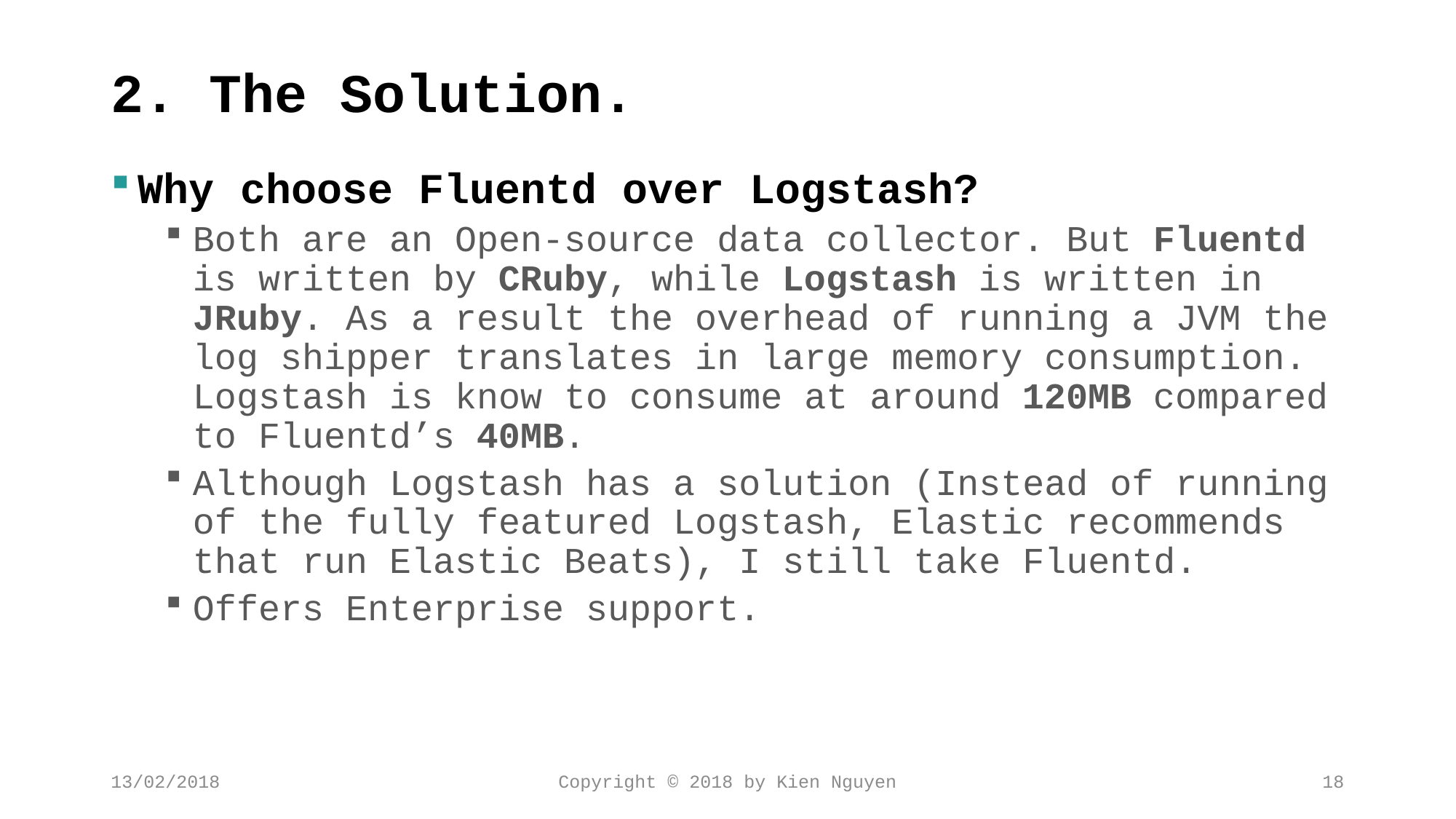

# 2. The Solution.
Why choose Fluentd over Logstash?
Both are an Open-source data collector. But Fluentd is written by CRuby, while Logstash is written in JRuby. As a result the overhead of running a JVM the log shipper translates in large memory consumption. Logstash is know to consume at around 120MB compared to Fluentd’s 40MB.
Although Logstash has a solution (Instead of running of the fully featured Logstash, Elastic recommends that run Elastic Beats), I still take Fluentd.
Offers Enterprise support.
13/02/2018
Copyright © 2018 by Kien Nguyen
18